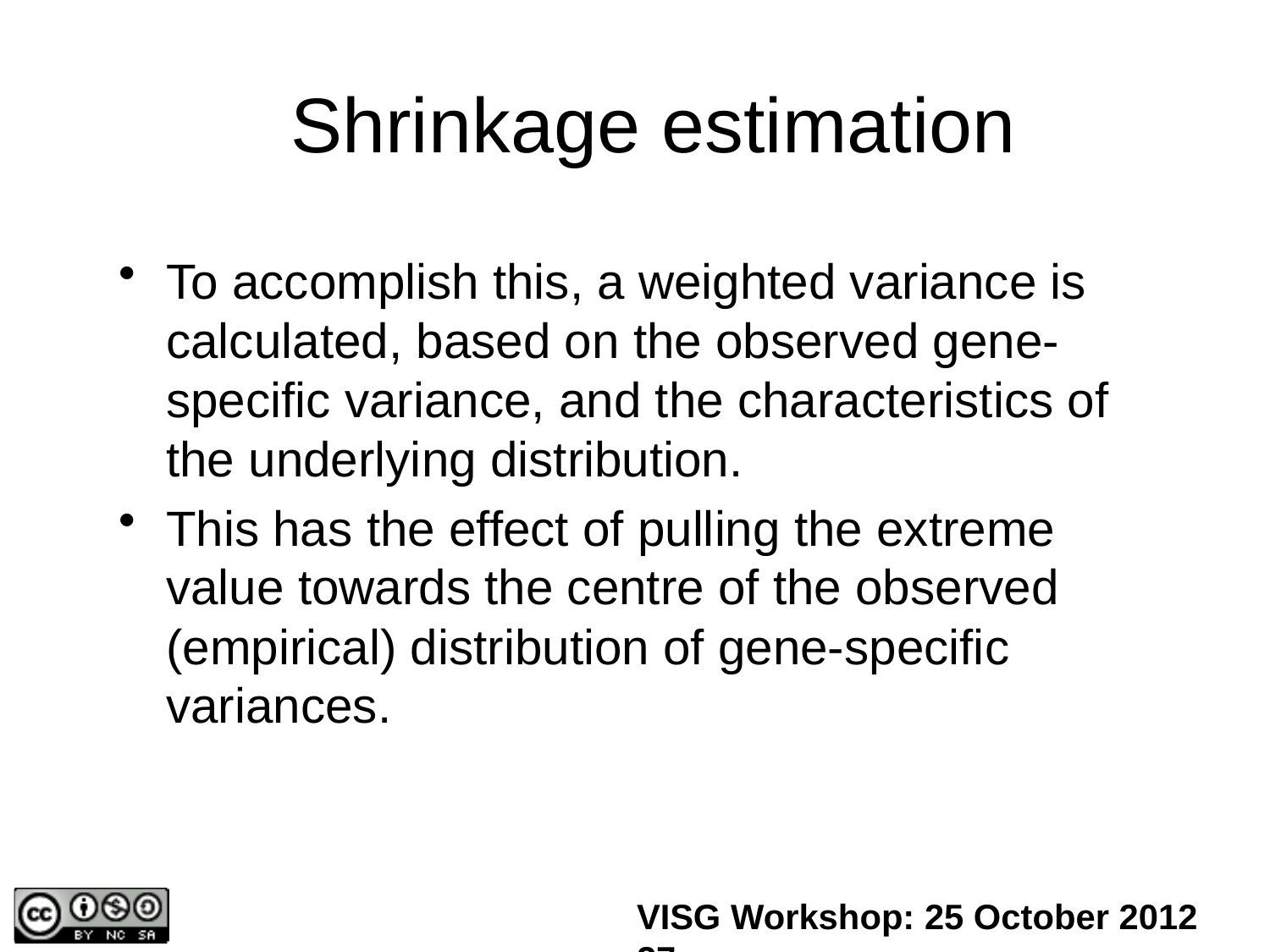

# Shrinkage estimation
To accomplish this, a weighted variance is calculated, based on the observed gene-specific variance, and the characteristics of the underlying distribution.
This has the effect of pulling the extreme value towards the centre of the observed (empirical) distribution of gene-specific variances.